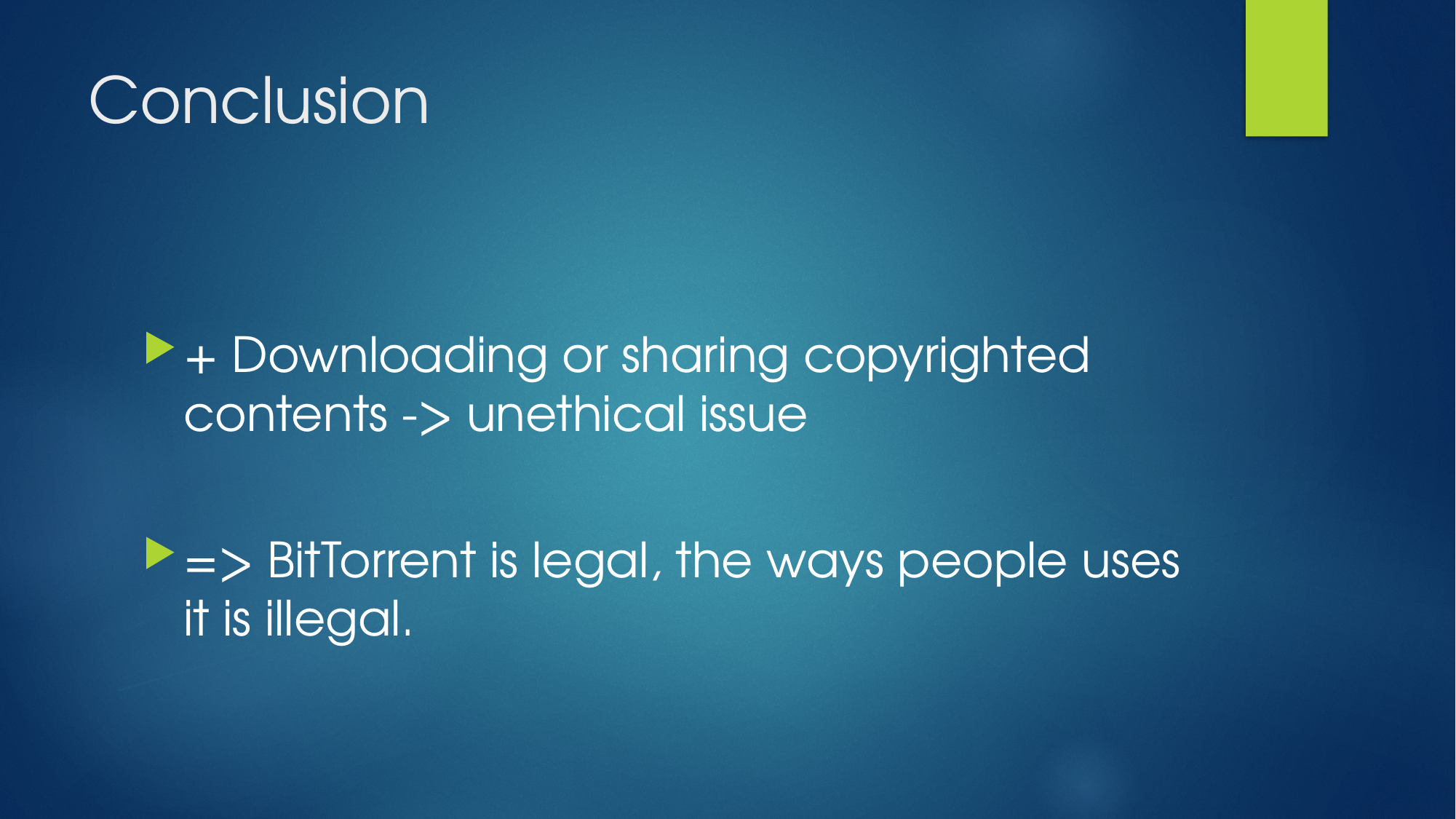

# Conclusion

+ Downloading or sharing copyrighted contents -> unethical issue

=> BitTorrent is legal, the ways people uses it is illegal.